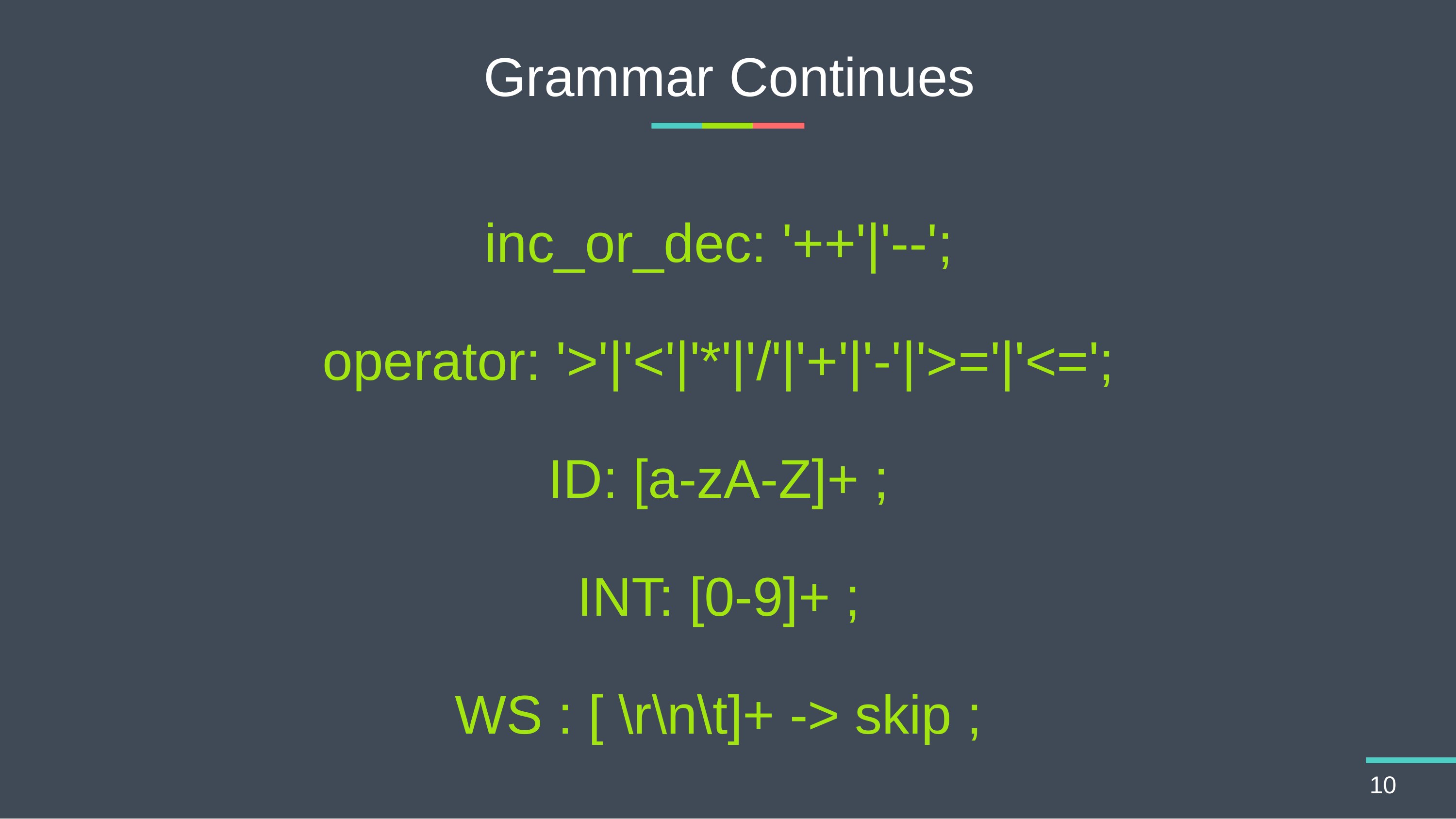

# Grammar Continues
inc_or_dec: '++'|'--';

operator: '>'|'<'|'*'|'/'|'+'|'-'|'>='|'<=';

ID: [a-zA-Z]+ ;

INT: [0-9]+ ;

WS : [ \r\n\t]+ -> skip ;
10